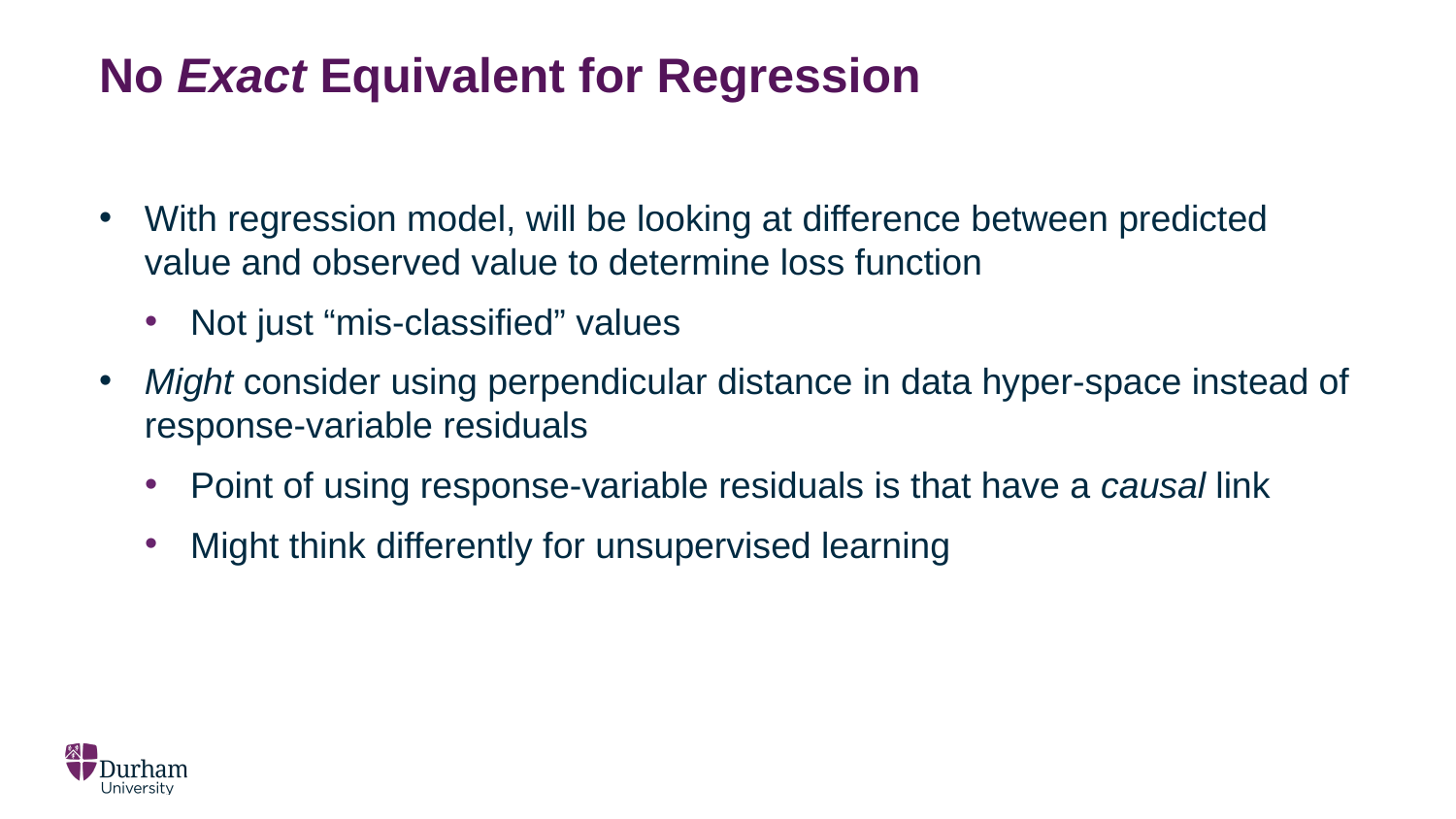

# No Exact Equivalent for Regression
With regression model, will be looking at difference between predicted value and observed value to determine loss function
Not just “mis-classified” values
Might consider using perpendicular distance in data hyper-space instead of response-variable residuals
Point of using response-variable residuals is that have a causal link
Might think differently for unsupervised learning